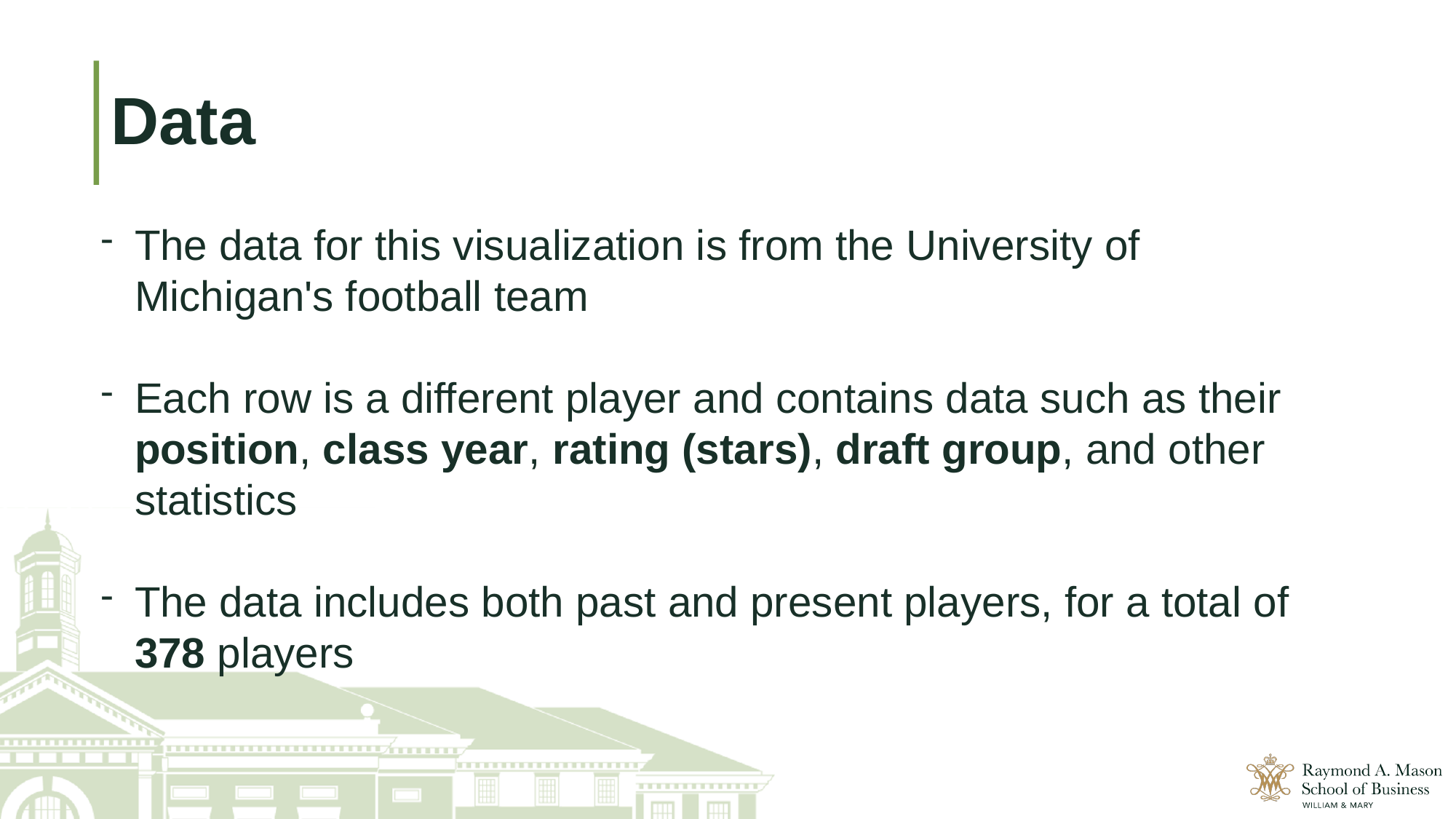

# Data
The data for this visualization is from the University of Michigan's football team

Each row is a different player and contains data such as their position, class year, rating (stars), draft group, and other statistics

The data includes both past and present players, for a total of 378 players